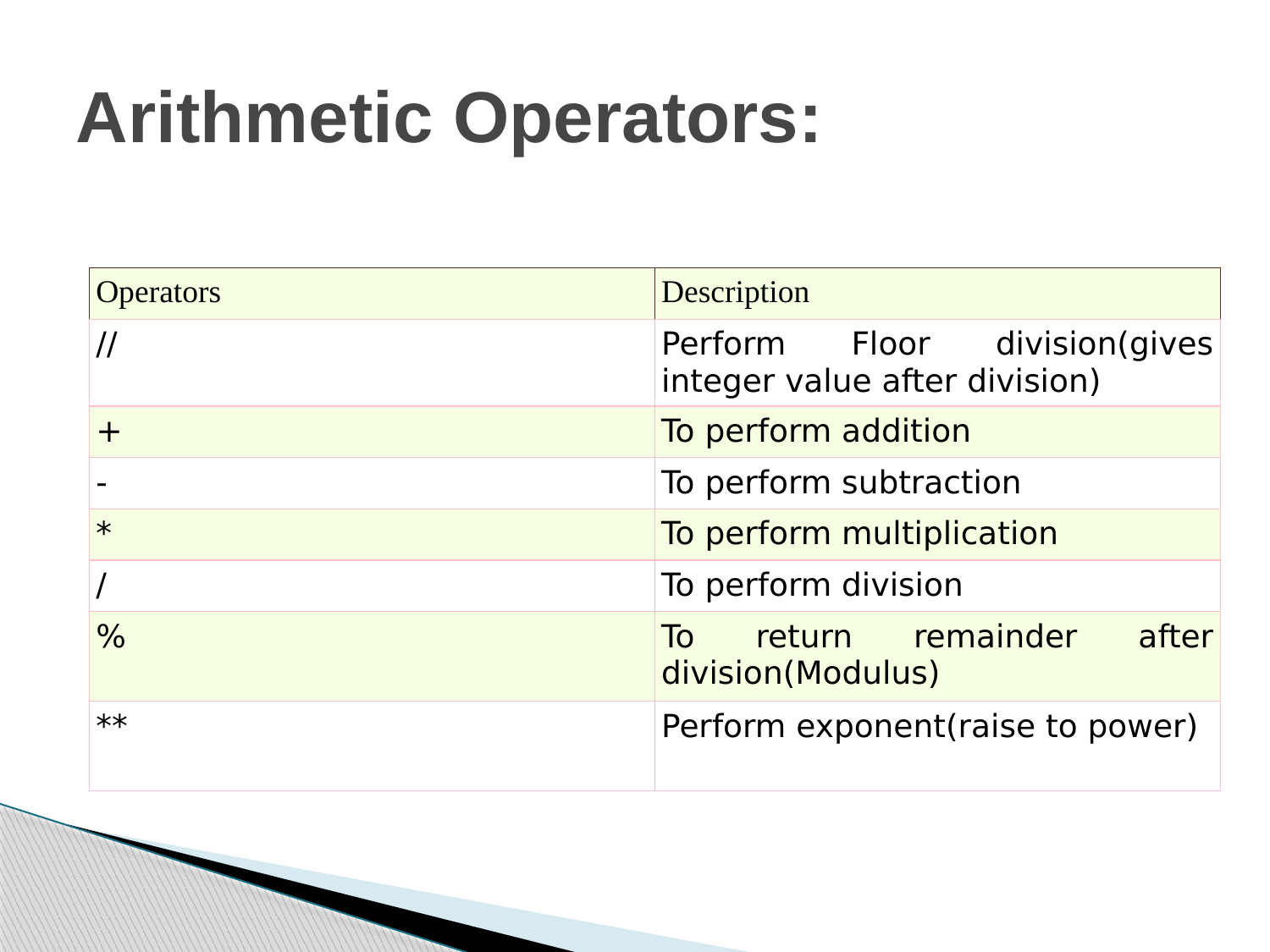

# Arithmetic Operators:
| Operators | Description |
| --- | --- |
| // | Perform Floor division(gives integer value after division) |
| + | To perform addition |
| - | To perform subtraction |
| \* | To perform multiplication |
| / | To perform division |
| % | To return remainder after division(Modulus) |
| \*\* | Perform exponent(raise to power) |